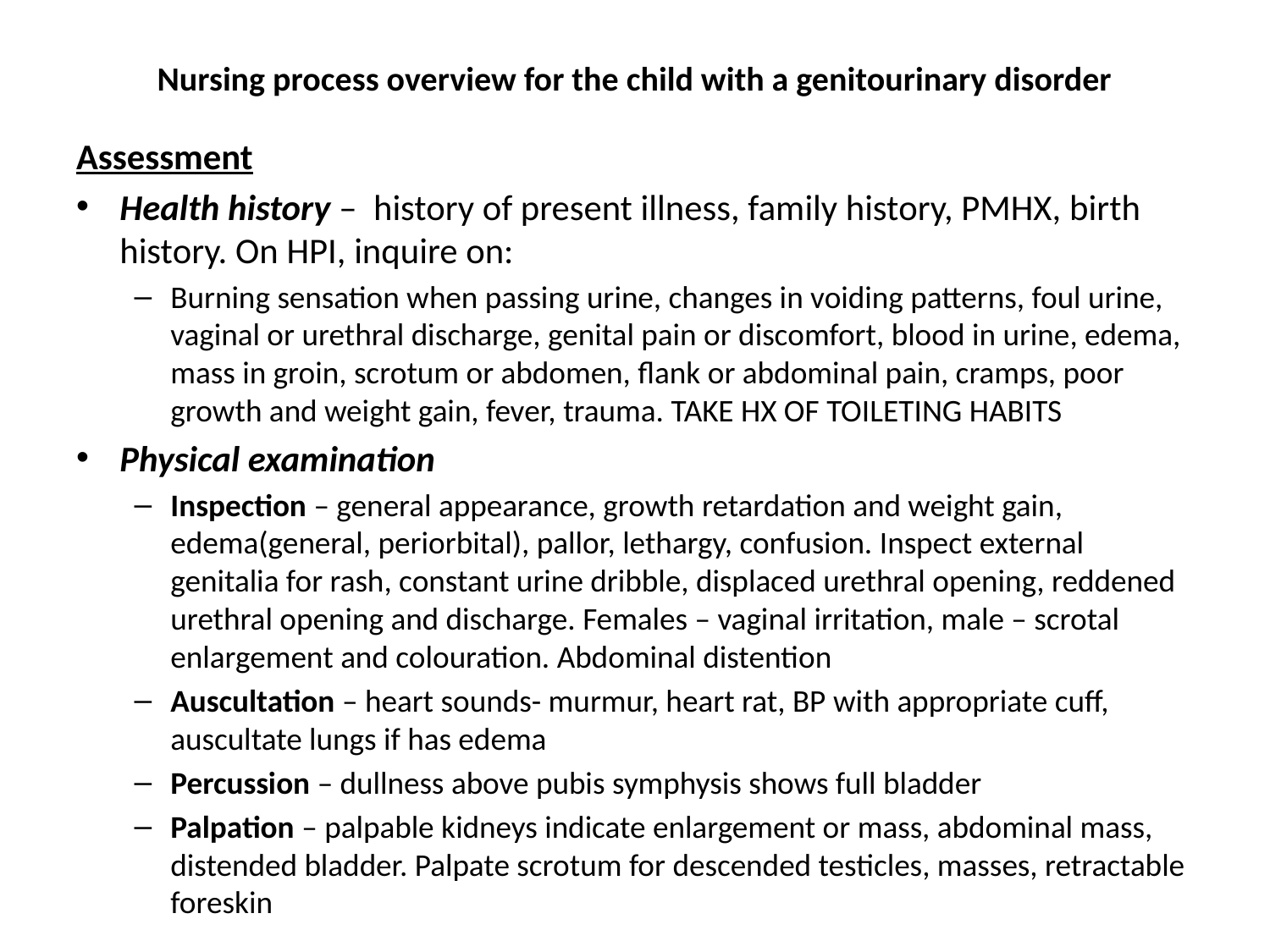

# Nursing process overview for the child with a genitourinary disorder
Assessment
Health history –  history of present illness, family history, PMHX, birth history. On HPI, inquire on:
Burning sensation when passing urine, changes in voiding patterns, foul urine, vaginal or urethral discharge, genital pain or discomfort, blood in urine, edema, mass in groin, scrotum or abdomen, flank or abdominal pain, cramps, poor growth and weight gain, fever, trauma. TAKE HX OF TOILETING HABITS
Physical examination
Inspection – general appearance, growth retardation and weight gain, edema(general, periorbital), pallor, lethargy, confusion. Inspect external genitalia for rash, constant urine dribble, displaced urethral opening, reddened urethral opening and discharge. Females – vaginal irritation, male – scrotal enlargement and colouration. Abdominal distention
Auscultation – heart sounds- murmur, heart rat, BP with appropriate cuff,  auscultate lungs if has edema
Percussion – dullness above pubis symphysis shows full bladder
Palpation – palpable kidneys indicate enlargement or mass, abdominal mass, distended bladder. Palpate scrotum for descended testicles, masses, retractable foreskin